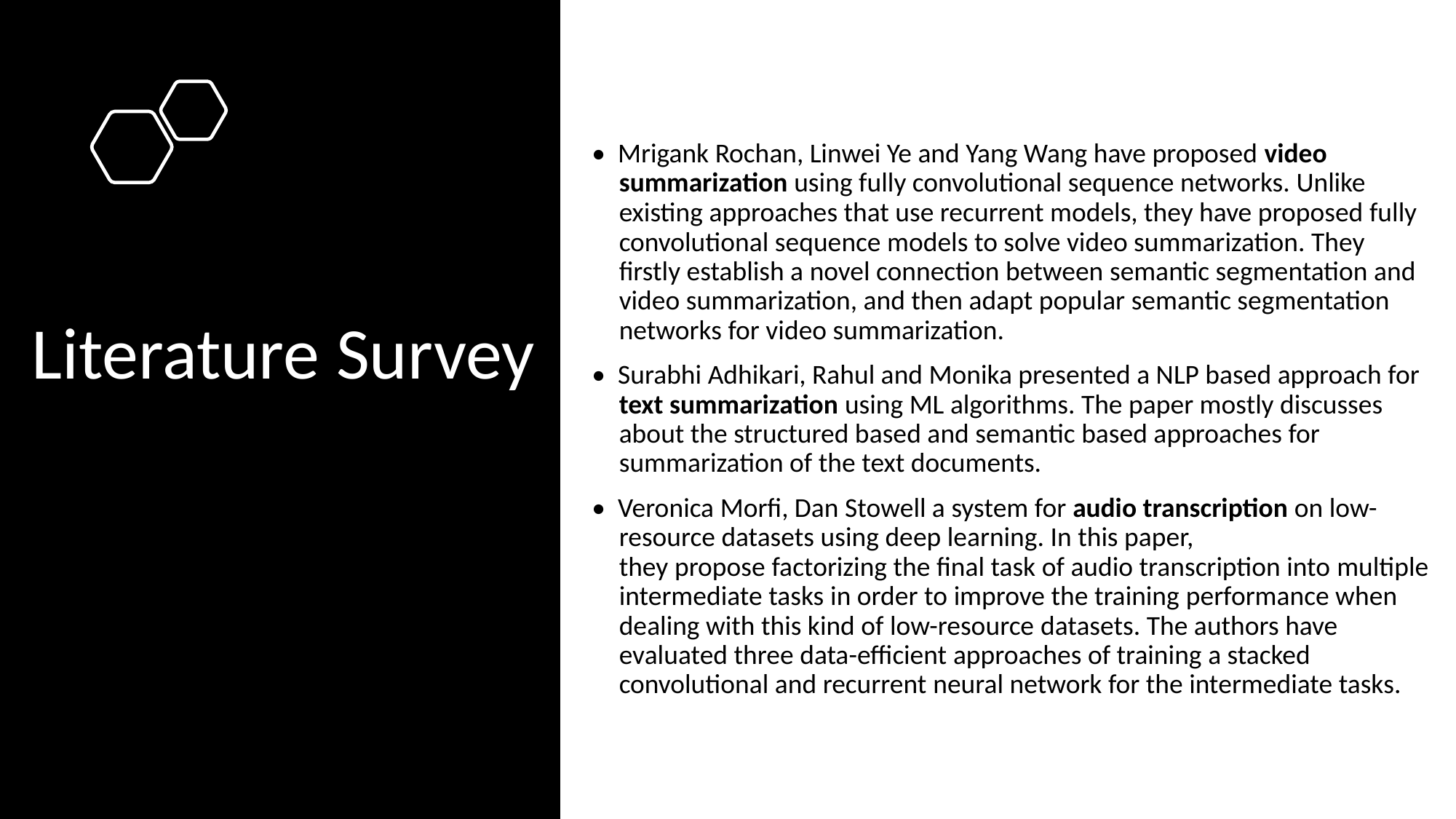

# Literature Survey

•  Mrigank Rochan, Linwei Ye and Yang Wang have proposed video summarization using fully convolutional sequence networks. Unlike existing approaches that use recurrent models, they have proposed fully convolutional sequence models to solve video summarization. They firstly establish a novel connection between semantic segmentation and video summarization, and then adapt popular semantic segmentation networks for video summarization.
•  Surabhi Adhikari, Rahul and Monika presented a NLP based approach for text summarization using ML algorithms. The paper mostly discusses about the structured based and semantic based approaches for summarization of the text documents.
•  Veronica Morfi, Dan Stowell a system for audio transcription on low-resource datasets using deep learning. In this paper, they propose factorizing the final task of audio transcription into multiple intermediate tasks in order to improve the training performance when dealing with this kind of low-resource datasets. The authors have evaluated three data-efficient approaches of training a stacked convolutional and recurrent neural network for the intermediate tasks.